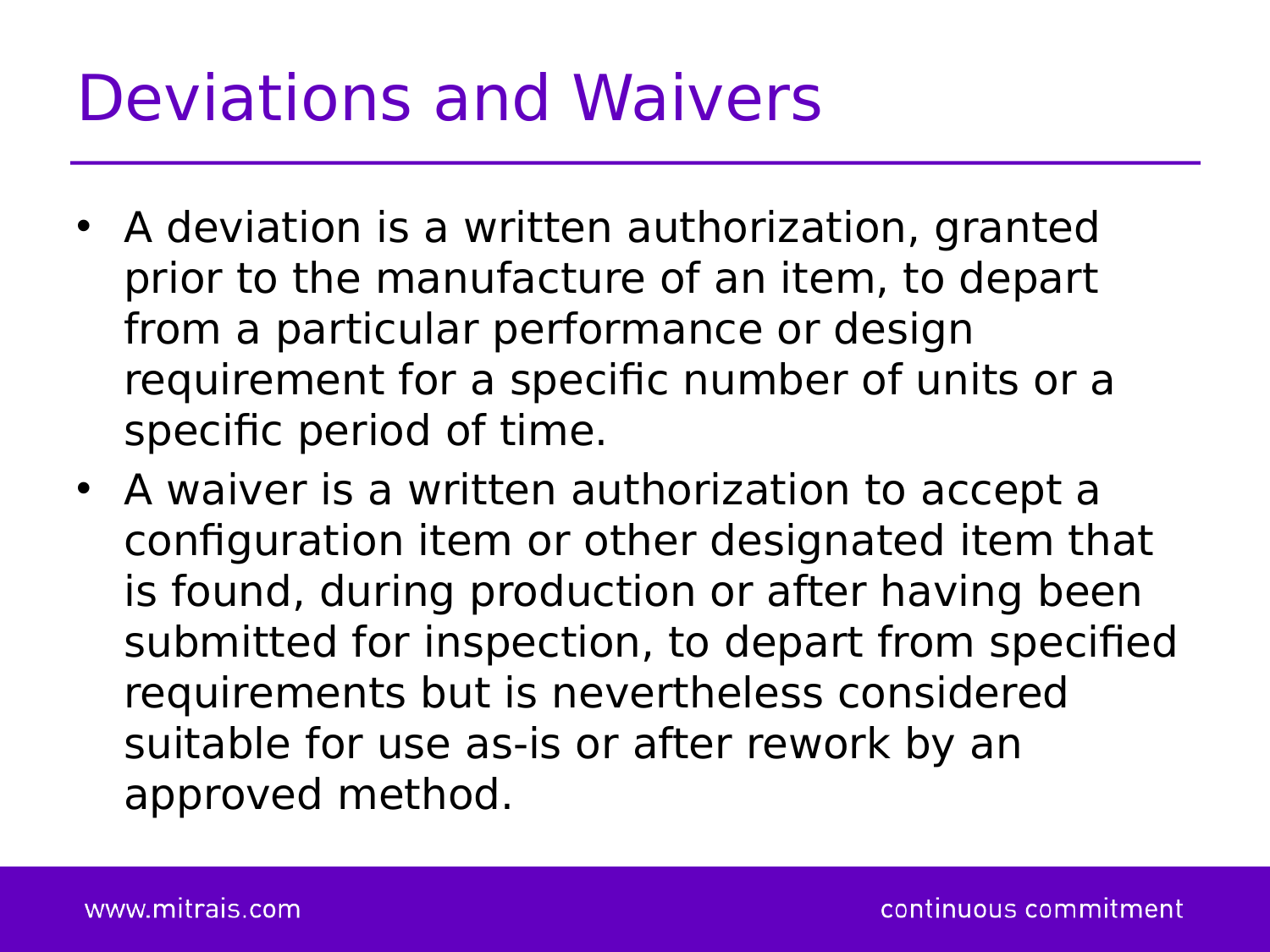

# Deviations and Waivers
A deviation is a written authorization, granted prior to the manufacture of an item, to depart from a particular performance or design requirement for a specific number of units or a specific period of time.
A waiver is a written authorization to accept a configuration item or other designated item that is found, during production or after having been submitted for inspection, to depart from specified requirements but is nevertheless considered suitable for use as-is or after rework by an approved method.